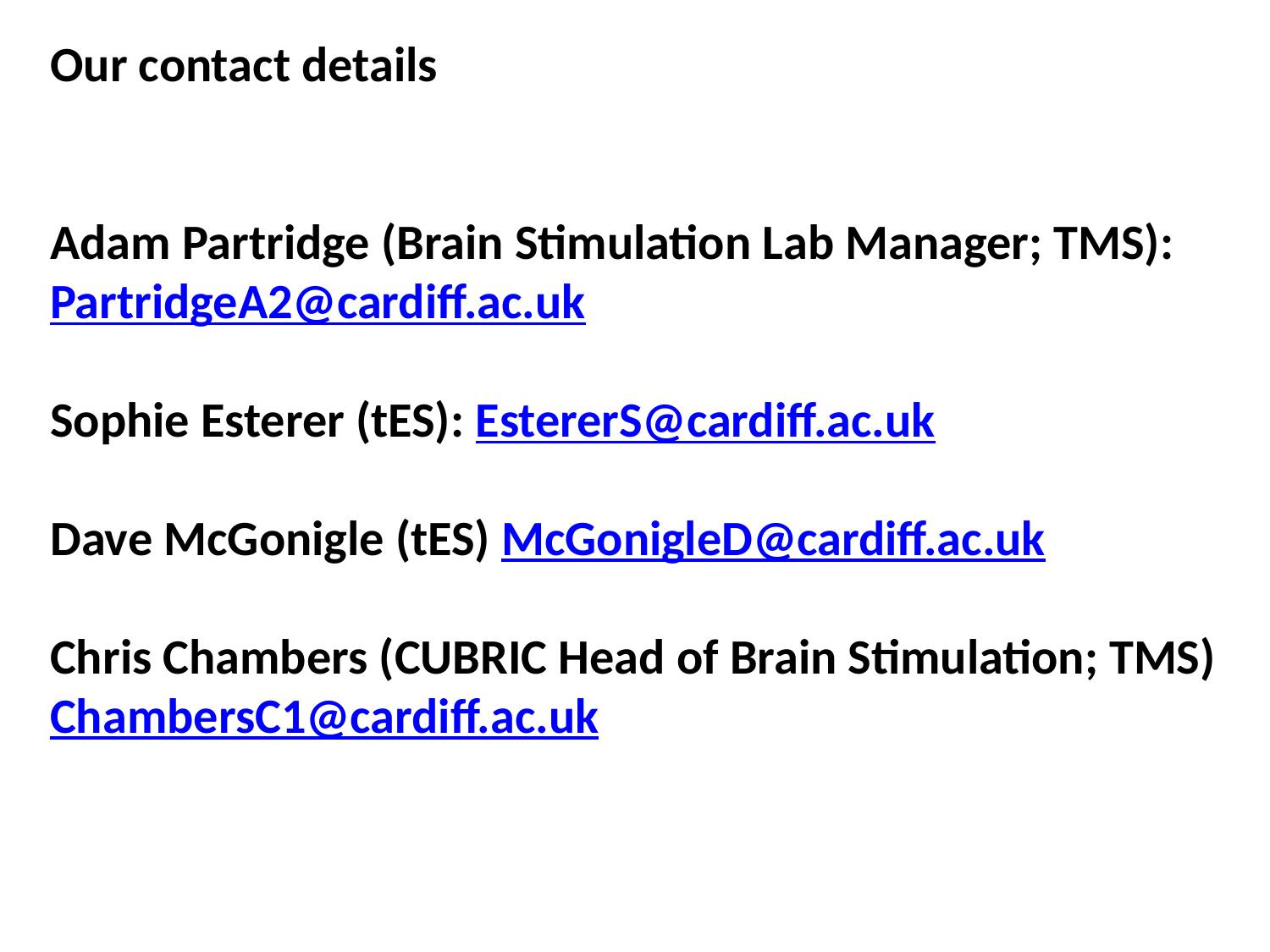

Our contact details

Adam Partridge (Brain Stimulation Lab Manager; TMS): PartridgeA2@cardiff.ac.uk

Sophie Esterer (tES): EstererS@cardiff.ac.uk

Dave McGonigle (tES) McGonigleD@cardiff.ac.uk

Chris Chambers (CUBRIC Head of Brain Stimulation; TMS) ChambersC1@cardiff.ac.uk